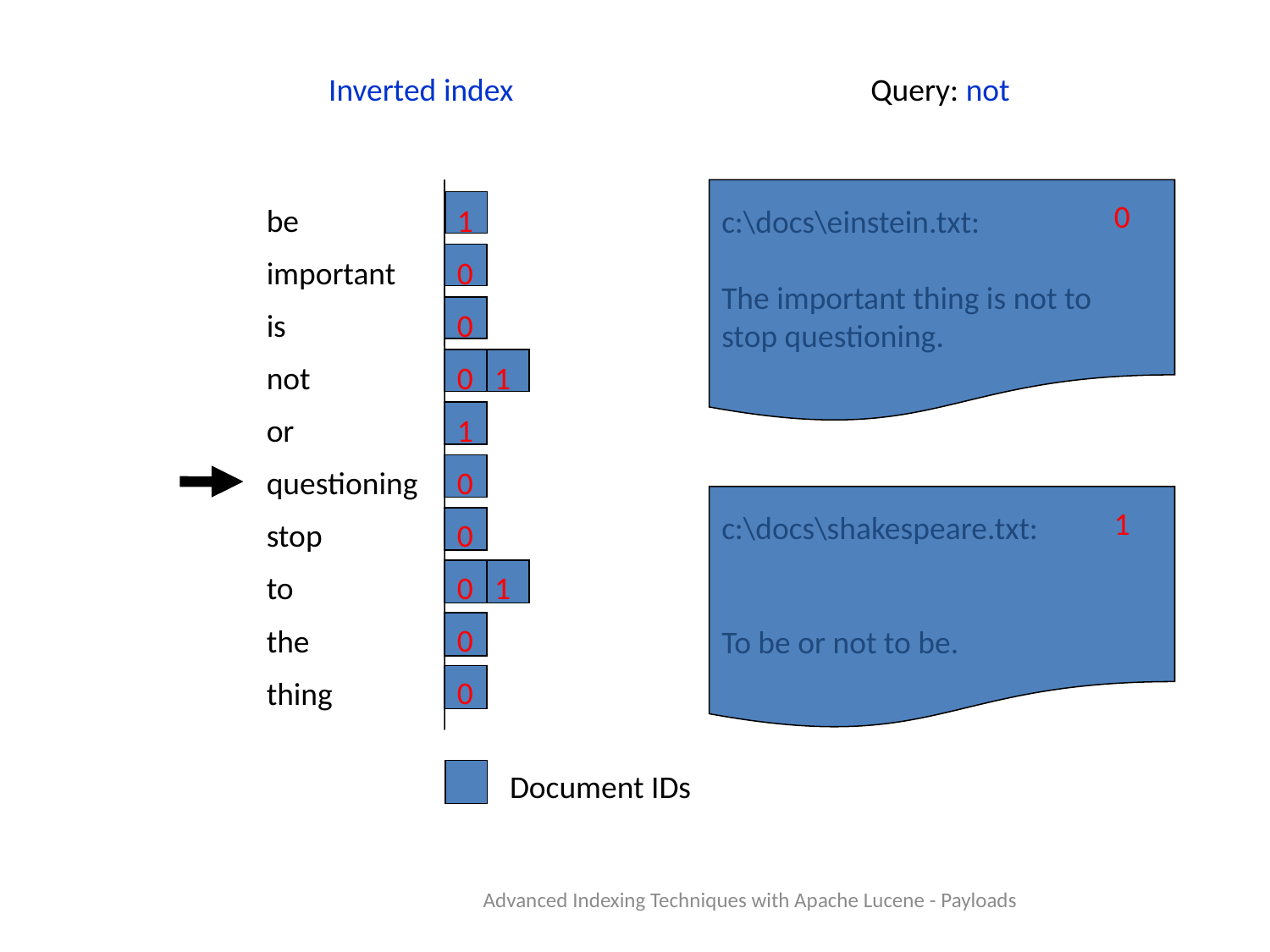

Inverted index
Query: not
be
important
is
not
or
questioning
stop
to
the
thing

1
0
0
0   1
1
0
0
0   1
0
0
c:\docs\einstein.txt:

The important thing is not to
stop questioning.
0

c:\docs\shakespeare.txt:

To be or not to be.
1

Document IDs
Advanced Indexing Techniques with Apache Lucene - Payloads